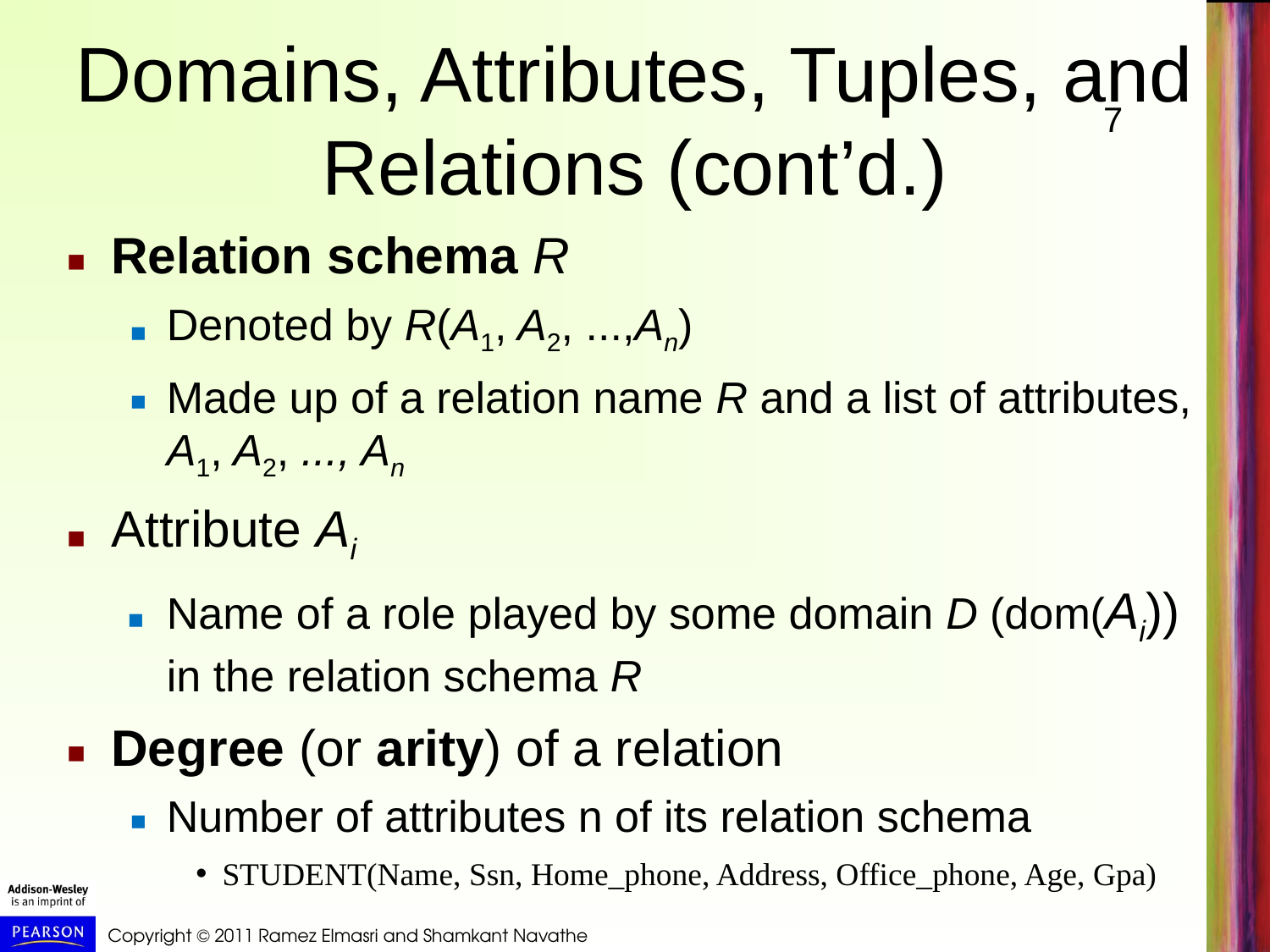

# Domains, Attributes, Tuples, and Relations (cont’d.)
Relation schema R
Denoted by R(A1, A2, ...,An)
Made up of a relation name R and a list of attributes, A1, A2, ..., An
Attribute Ai
Name of a role played by some domain D (dom(Ai)) in the relation schema R
Degree (or arity) of a relation
Number of attributes n of its relation schema
STUDENT(Name, Ssn, Home_phone, Address, Office_phone, Age, Gpa)